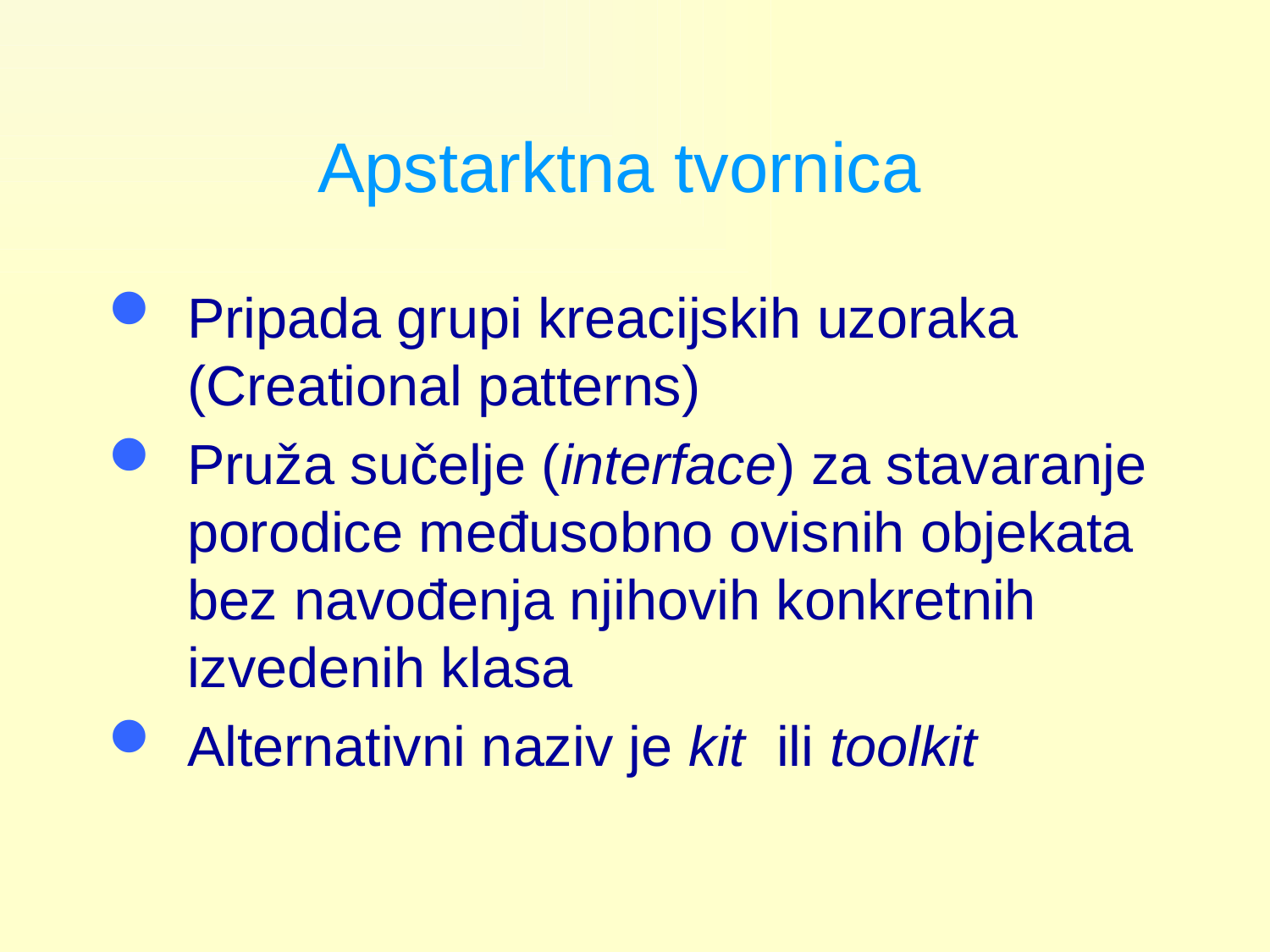

# Apstarktna tvornica
Pripada grupi kreacijskih uzoraka (Creational patterns)
Pruža sučelje (interface) za stavaranje porodice međusobno ovisnih objekata  bez navođenja njihovih konkretnih izvedenih klasa
Alternativni naziv je kit  ili toolkit